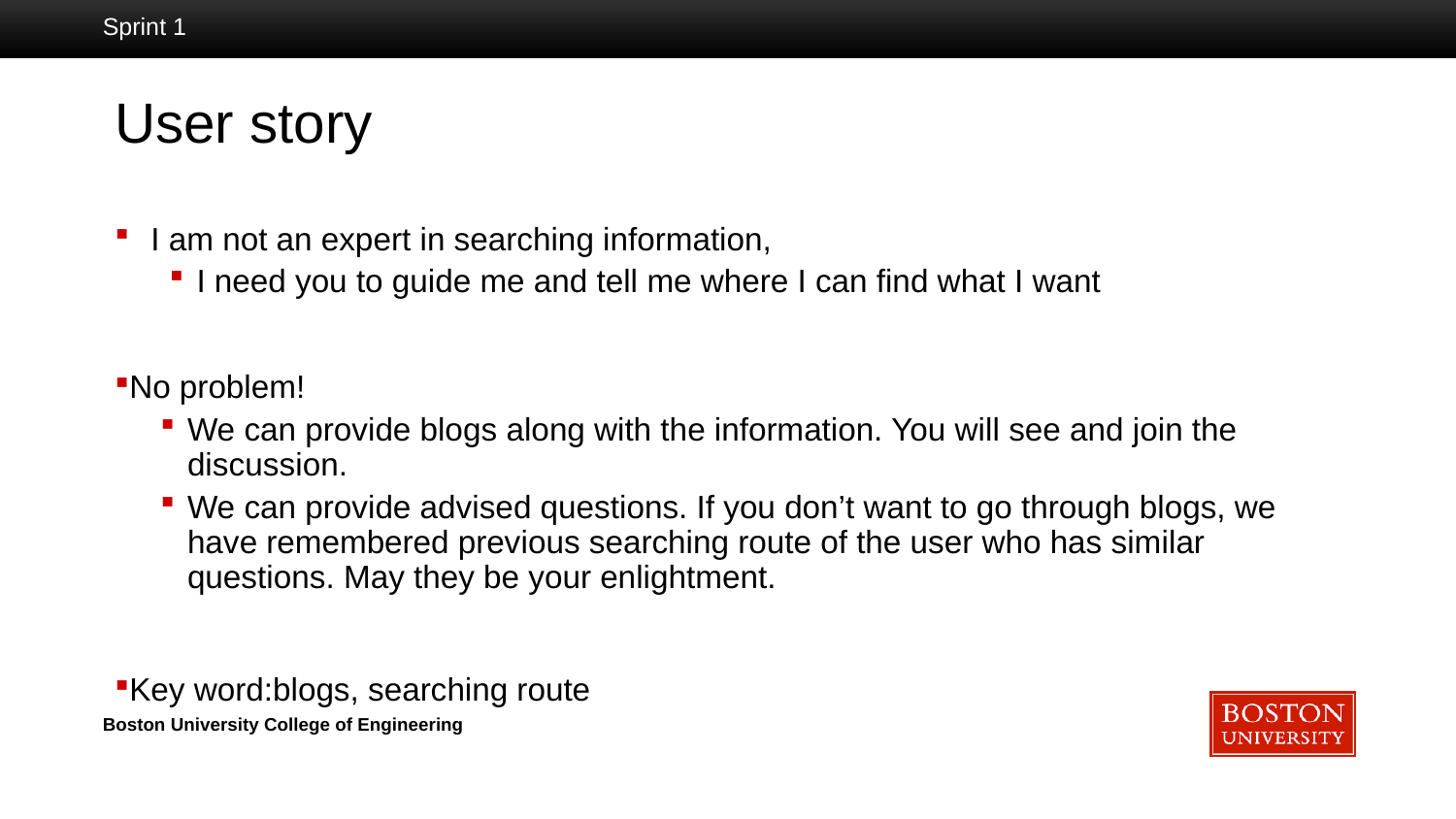

Sprint 1
# User story
 I am not an expert in searching information,
I need you to guide me and tell me where I can find what I want

No problem!
We can provide blogs along with the information. You will see and join the discussion.
We can provide advised questions. If you don’t want to go through blogs, we have remembered previous searching route of the user who has similar questions. May they be your enlightment.

Key word:blogs, searching route